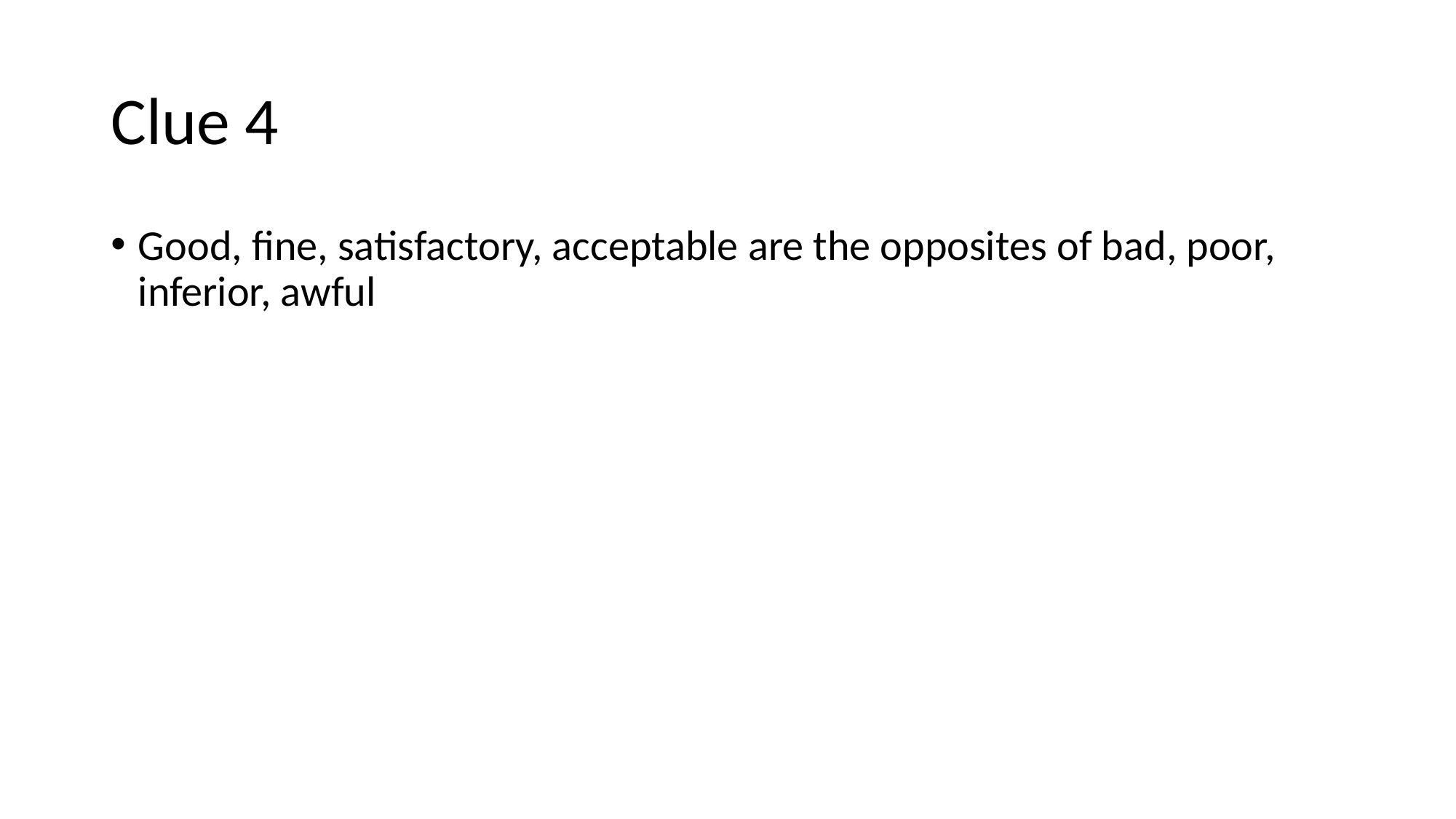

# Clue 4
Good, fine, satisfactory, acceptable are the opposites of bad, poor, inferior, awful